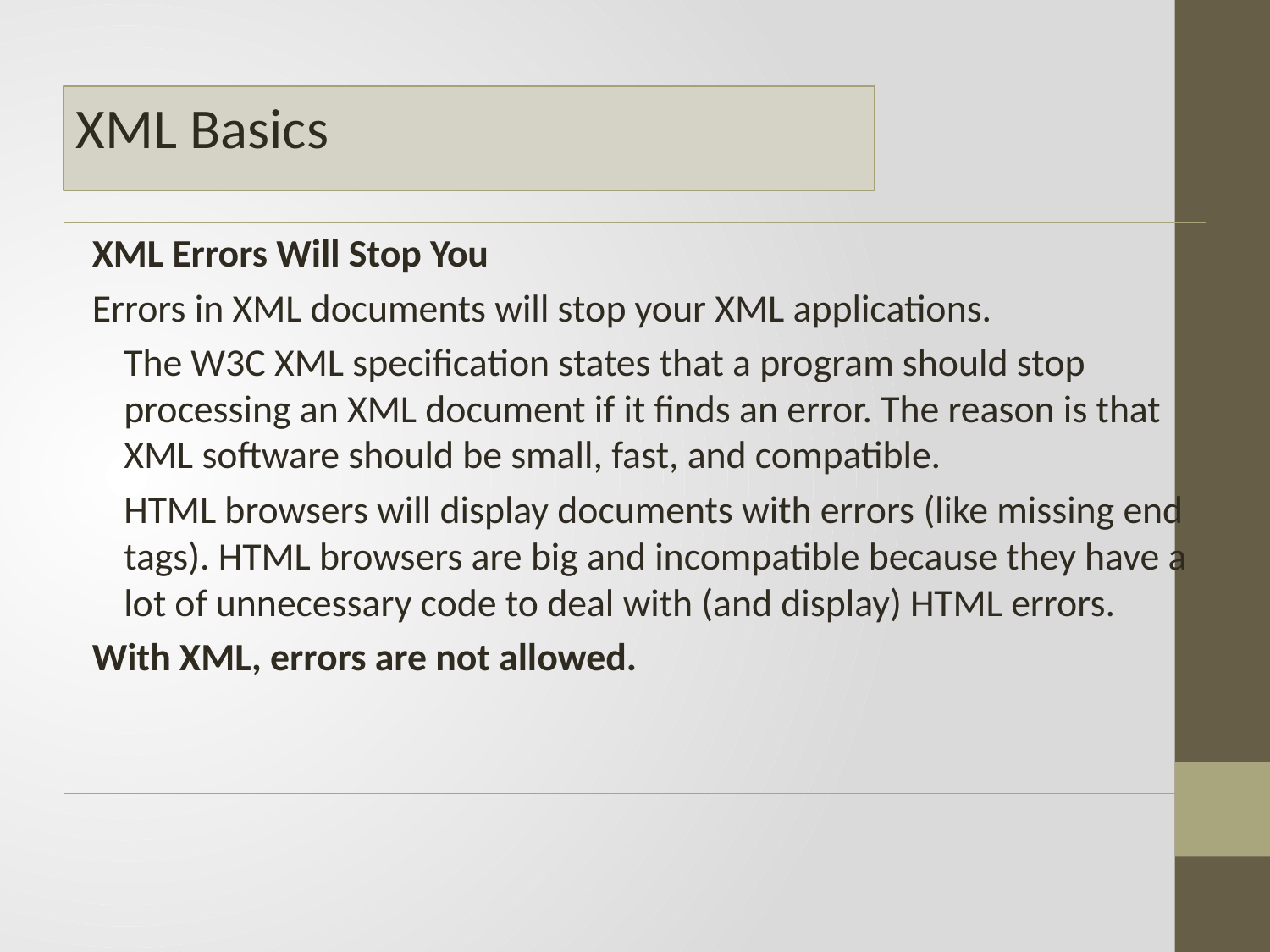

#
XML Basics
XML Errors Will Stop You
Errors in XML documents will stop your XML applications.
The W3C XML specification states that a program should stop processing an XML document if it finds an error. The reason is that XML software should be small, fast, and compatible.
HTML browsers will display documents with errors (like missing end tags). HTML browsers are big and incompatible because they have a lot of unnecessary code to deal with (and display) HTML errors.
With XML, errors are not allowed.